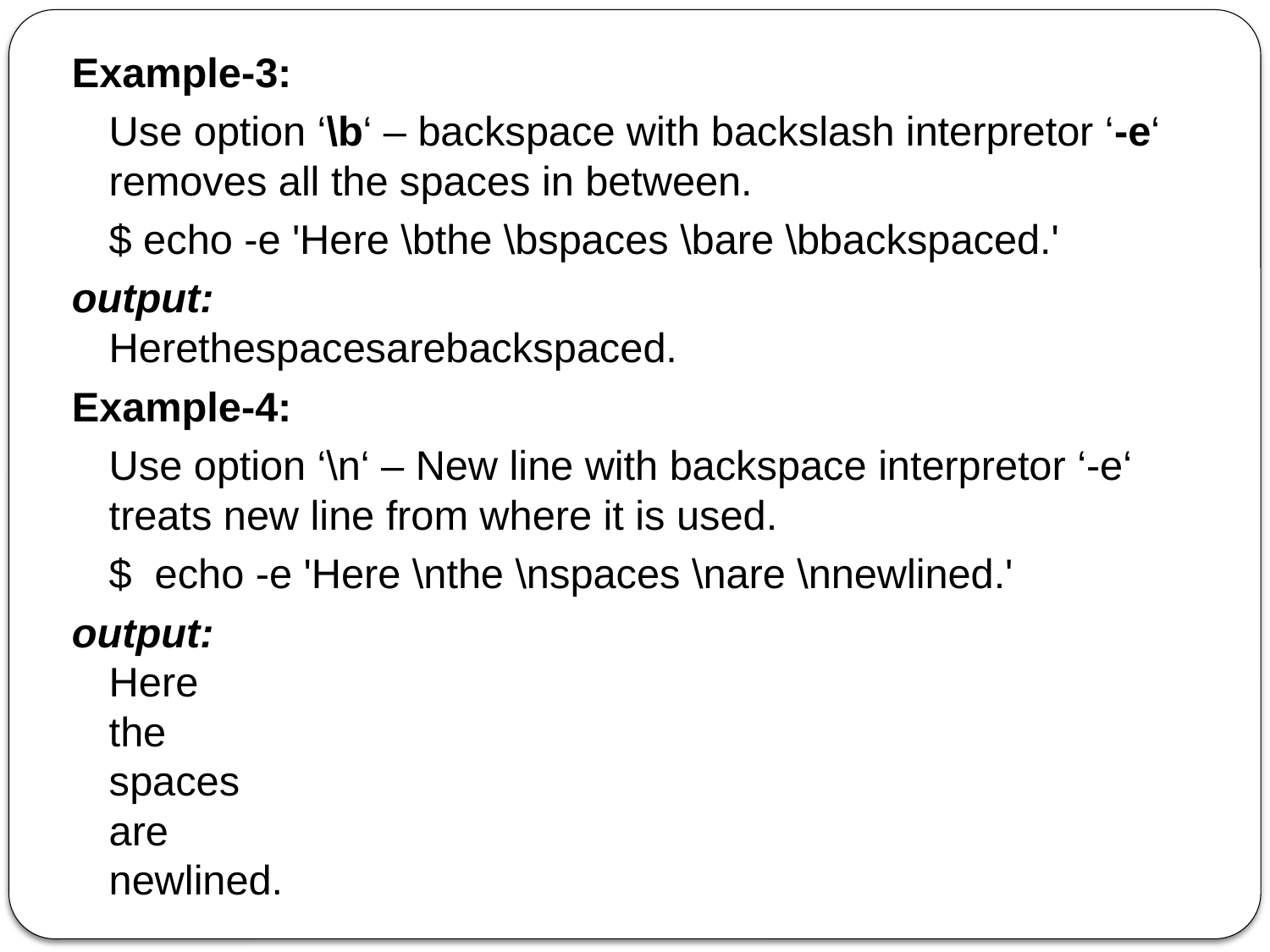

Example-3:
	Use option ‘\b‘ – backspace with backslash interpretor ‘-e‘ removes all the spaces in between.
		$ echo -e 'Here \bthe \bspaces \bare \bbackspaced.'
output:
	Herethespacesarebackspaced.
Example-4:
	Use option ‘\n‘ – New line with backspace interpretor ‘-e‘ treats new line from where it is used.
		$  echo -e 'Here \nthe \nspaces \nare \nnewlined.'
output:
	Here
	the
	spaces
	are
	newlined.